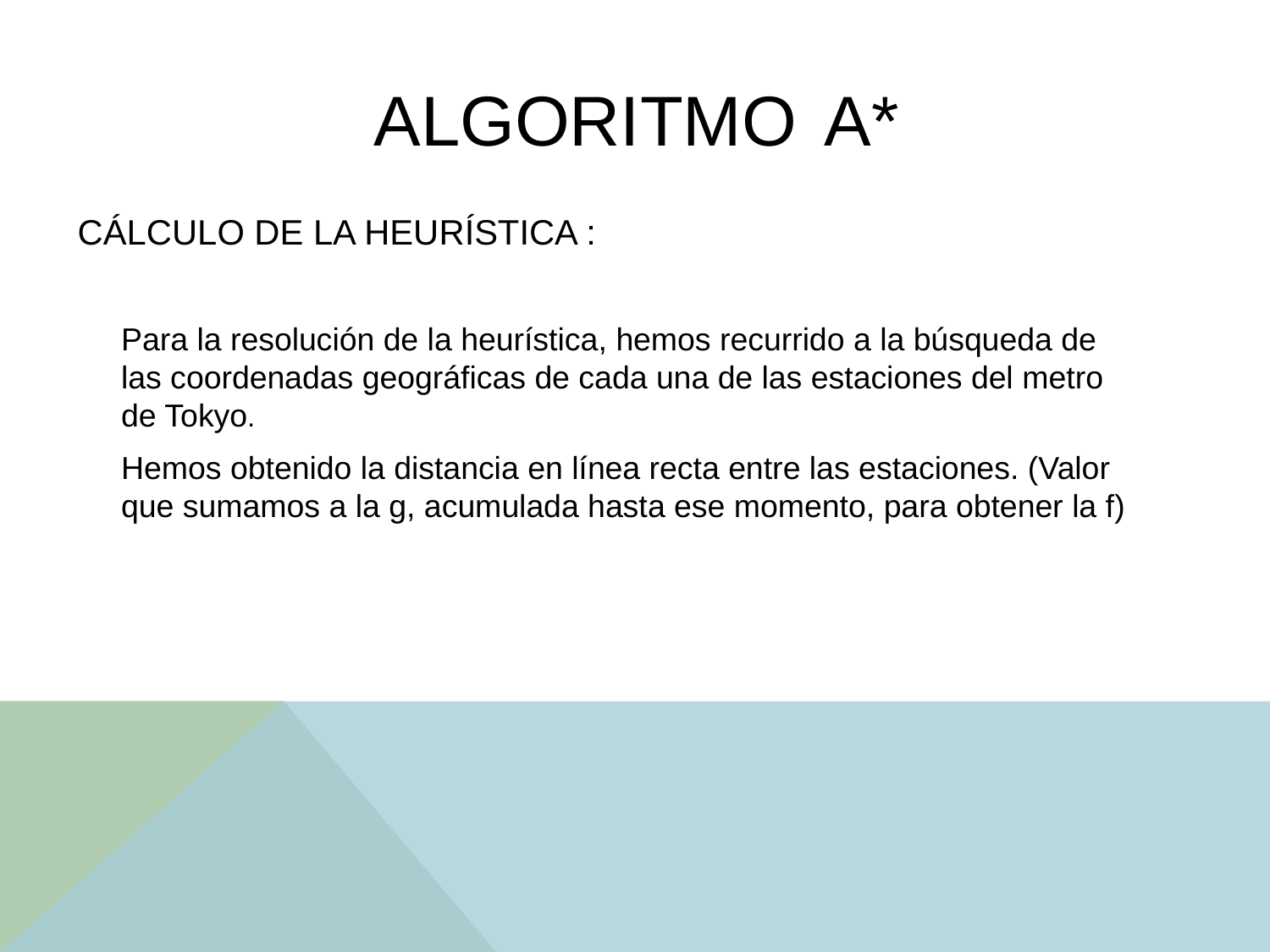

ALGORITMO  A*
# CÁLCULO DE LA HEURÍSTICA :
	Para la resolución de la heurística, hemos recurrido a la búsqueda de las coordenadas geográficas de cada una de las estaciones del metro de Tokyo.
	Hemos obtenido la distancia en línea recta entre las estaciones. (Valor que sumamos a la g, acumulada hasta ese momento, para obtener la f)